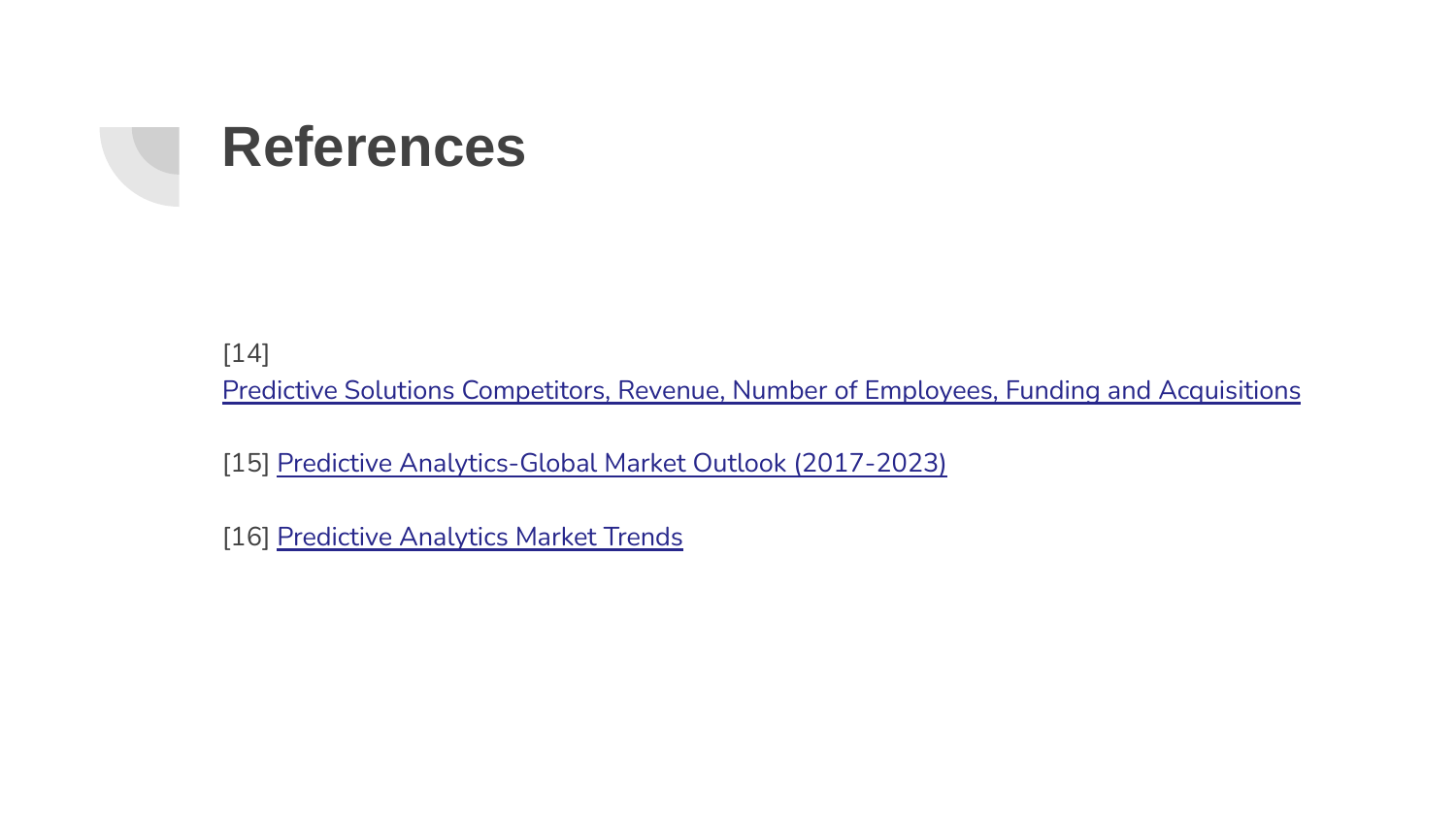

# References
[14] Predictive Solutions Competitors, Revenue, Number of Employees, Funding and Acquisitions
[15] Predictive Analytics-Global Market Outlook (2017-2023)
[16] Predictive Analytics Market Trends